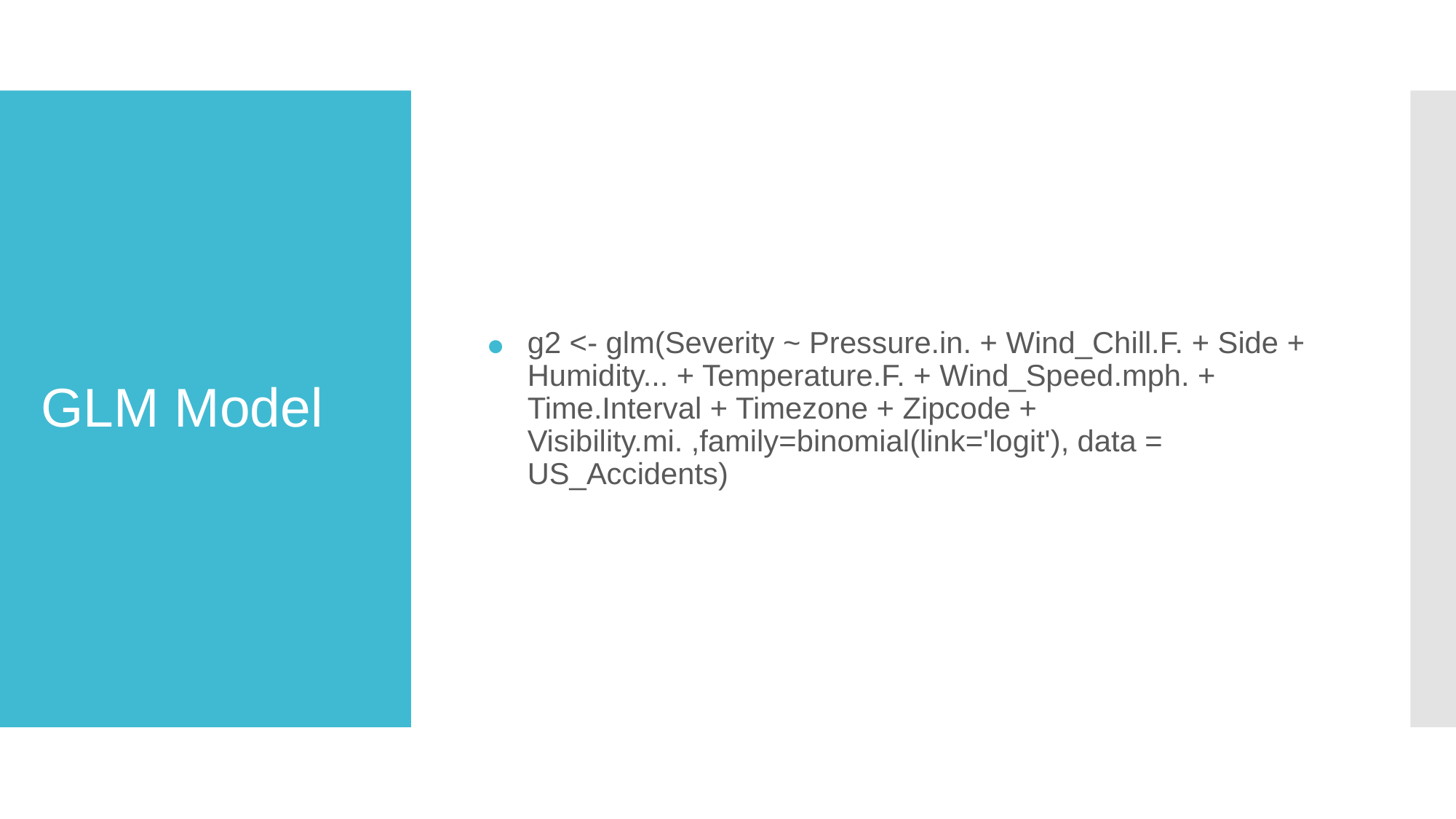

g2 <- glm(Severity ~ Pressure.in. + Wind_Chill.F. + Side + Humidity... + Temperature.F. + Wind_Speed.mph. + Time.Interval + Timezone + Zipcode + Visibility.mi. ,family=binomial(link='logit'), data = US_Accidents)
# GLM Model